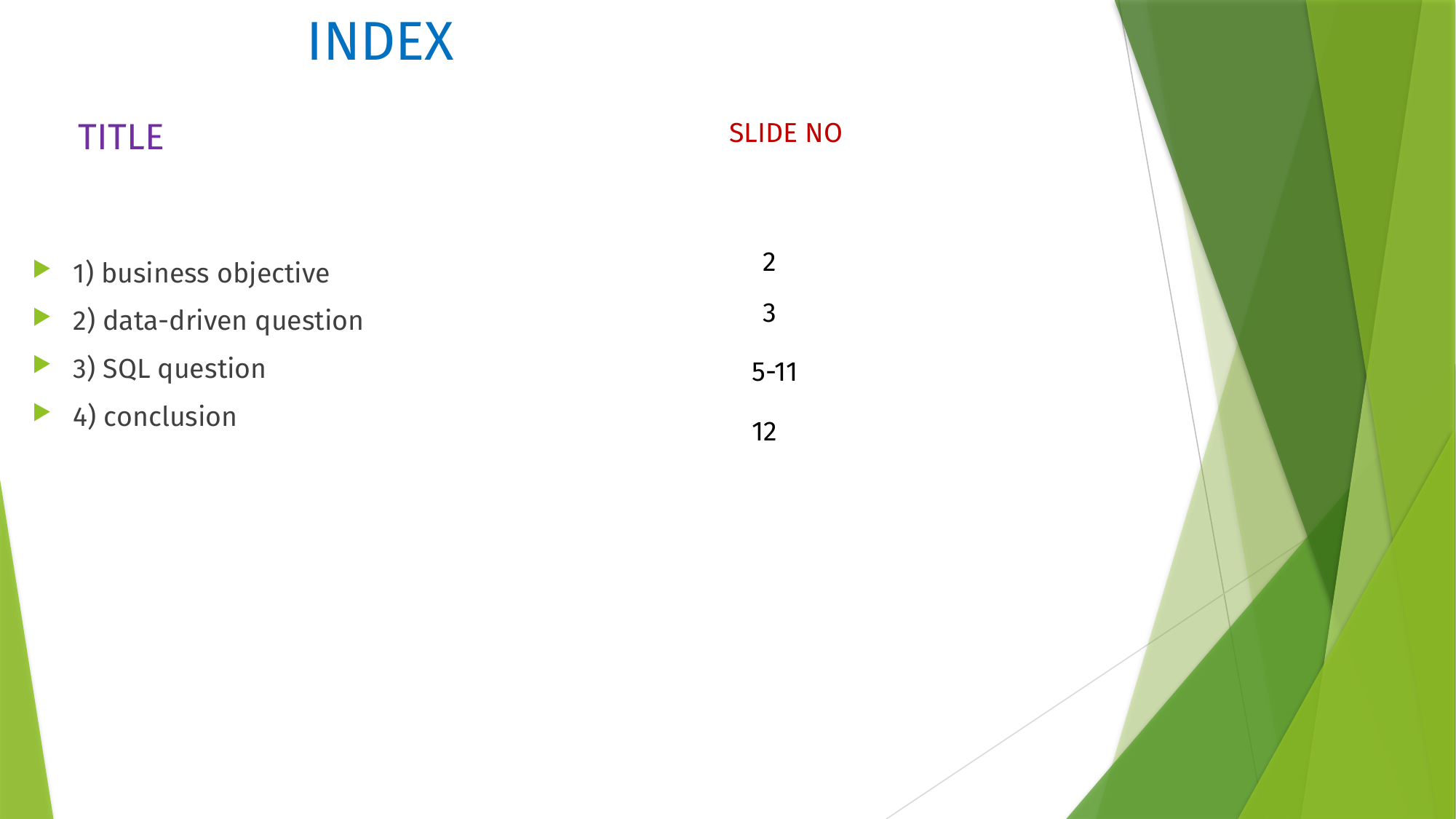

# INDEX
TITLE
SLIDE NO

1) business objective
2) data-driven question
3) SQL question
4) conclusion

2
3
5-11
12